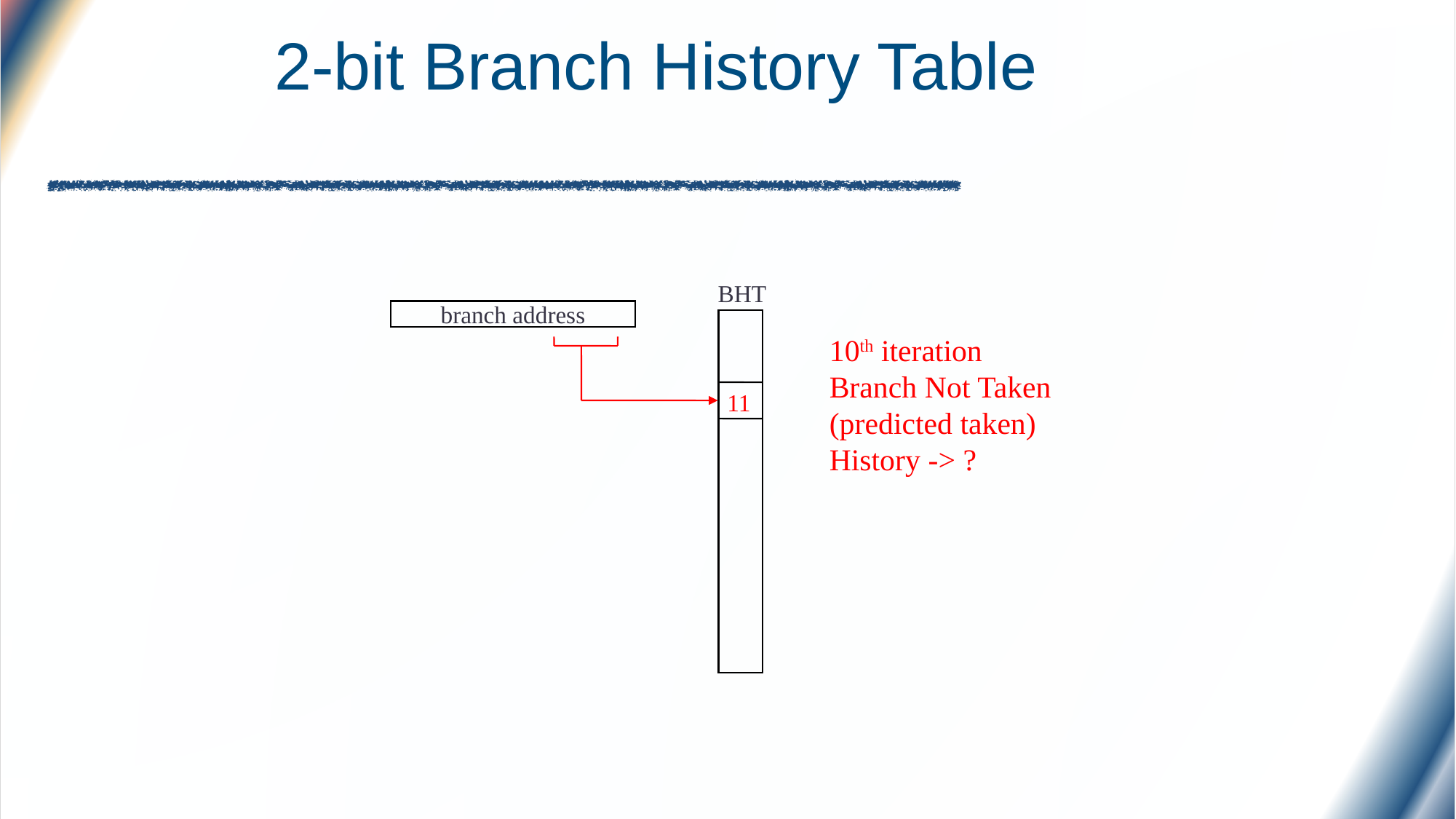

# 2-bit Branch History Table

BHT
branch address

10th iteration
Branch Not Taken
(predicted taken)
History -> ?

11